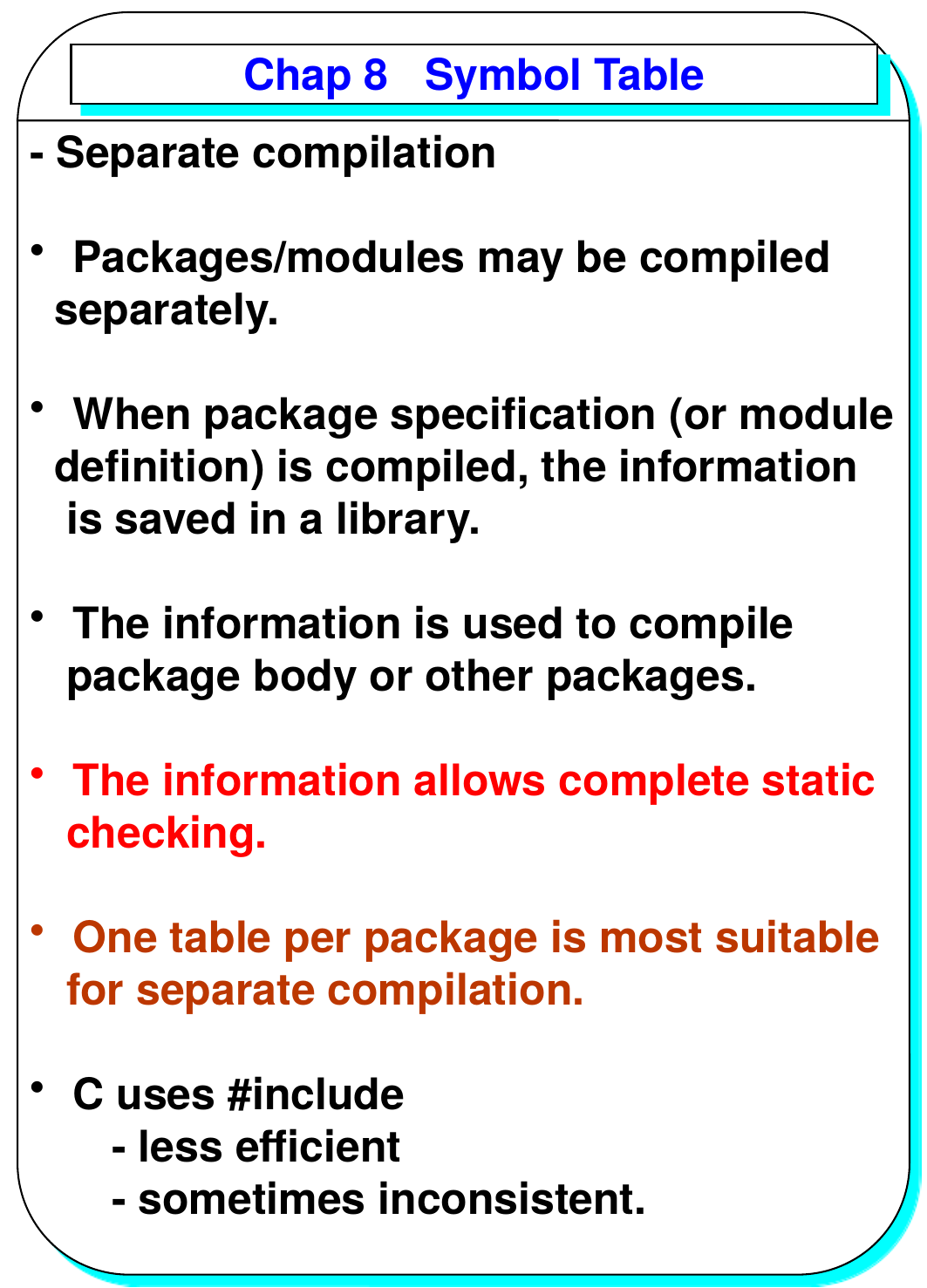

# Chap 8   Symbol Table
- Separate compilation

 Packages/modules may be compiled
  separately.

 When package specification (or module
  definition) is compiled, the information
   is saved in a library.

 The information is used to compile
   package body or other packages.

 The information allows complete static
   checking.

 One table per package is most suitable
   for separate compilation.

 C uses #include
- less efficient
- sometimes inconsistent.